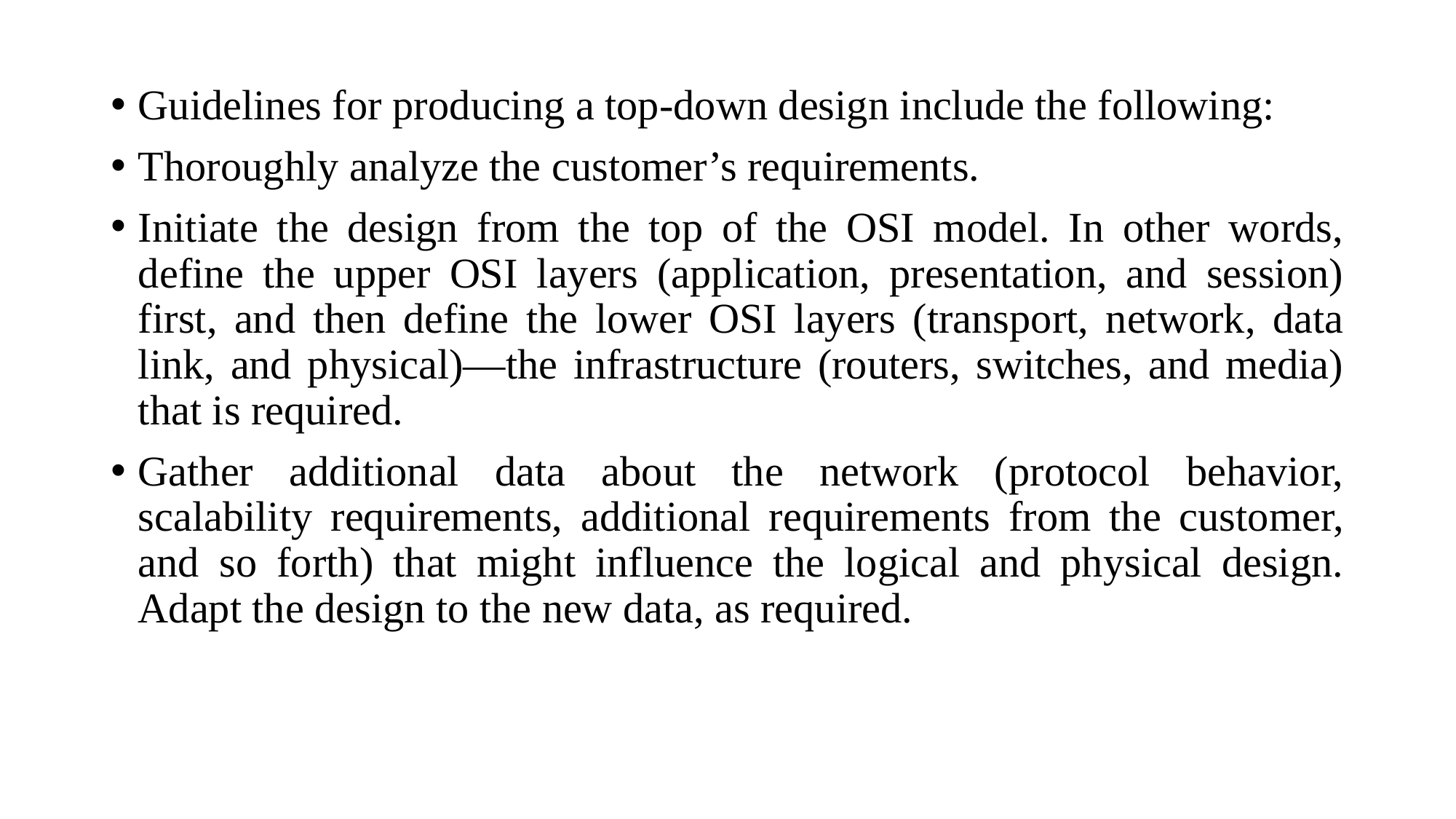

Guidelines for producing a top-down design include the following:
Thoroughly analyze the customer’s requirements.
Initiate the design from the top of the OSI model. In other words, define the upper OSI layers (application, presentation, and session) first, and then define the lower OSI layers (transport, network, data link, and physical)—the infrastructure (routers, switches, and media) that is required.
Gather additional data about the network (protocol behavior, scalability requirements, additional requirements from the customer, and so forth) that might influence the logical and physical design. Adapt the design to the new data, as required.